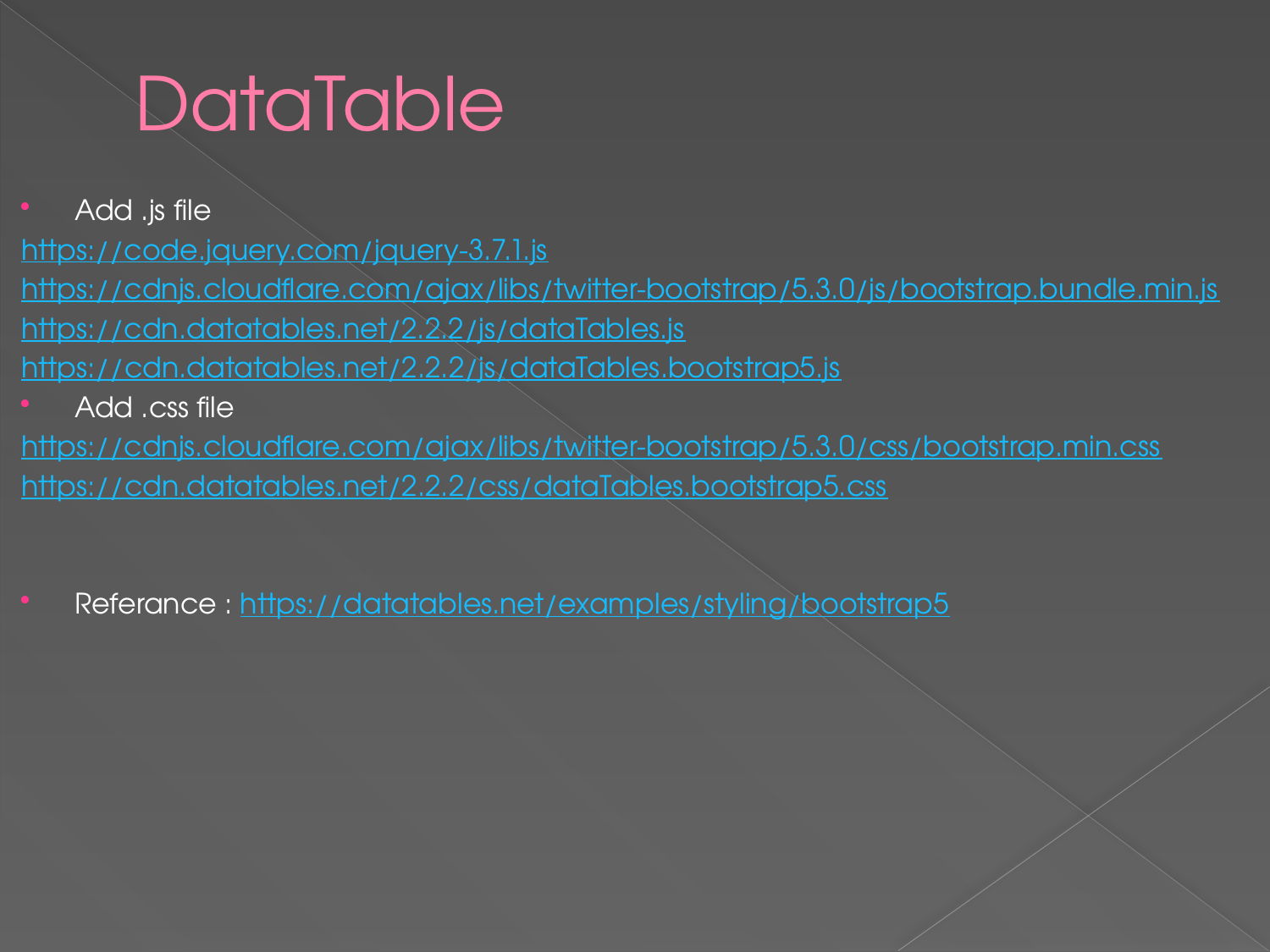

# DataTable
Add .js file
https://code.jquery.com/jquery-3.7.1.js
https://cdnjs.cloudflare.com/ajax/libs/twitter-bootstrap/5.3.0/js/bootstrap.bundle.min.js
https://cdn.datatables.net/2.2.2/js/dataTables.js
https://cdn.datatables.net/2.2.2/js/dataTables.bootstrap5.js
Add .css file
https://cdnjs.cloudflare.com/ajax/libs/twitter-bootstrap/5.3.0/css/bootstrap.min.css
https://cdn.datatables.net/2.2.2/css/dataTables.bootstrap5.css

Referance : https://datatables.net/examples/styling/bootstrap5